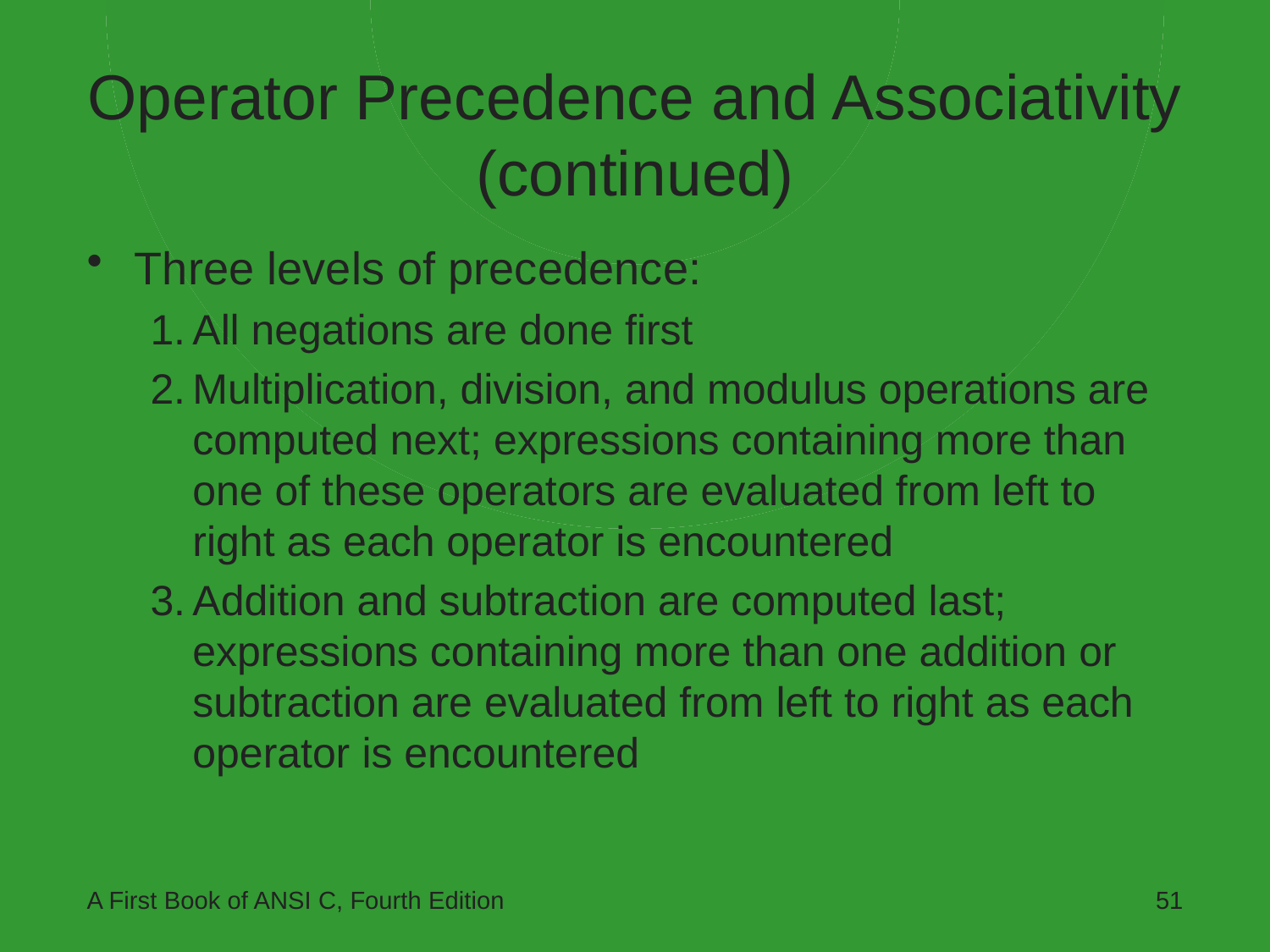

# Operator Precedence and Associativity (continued)
Three levels of precedence:
All negations are done first
Multiplication, division, and modulus operations are computed next; expressions containing more than one of these operators are evaluated from left to right as each operator is encountered
Addition and subtraction are computed last; expressions containing more than one addition or subtraction are evaluated from left to right as each operator is encountered
A First Book of ANSI C, Fourth Edition
51